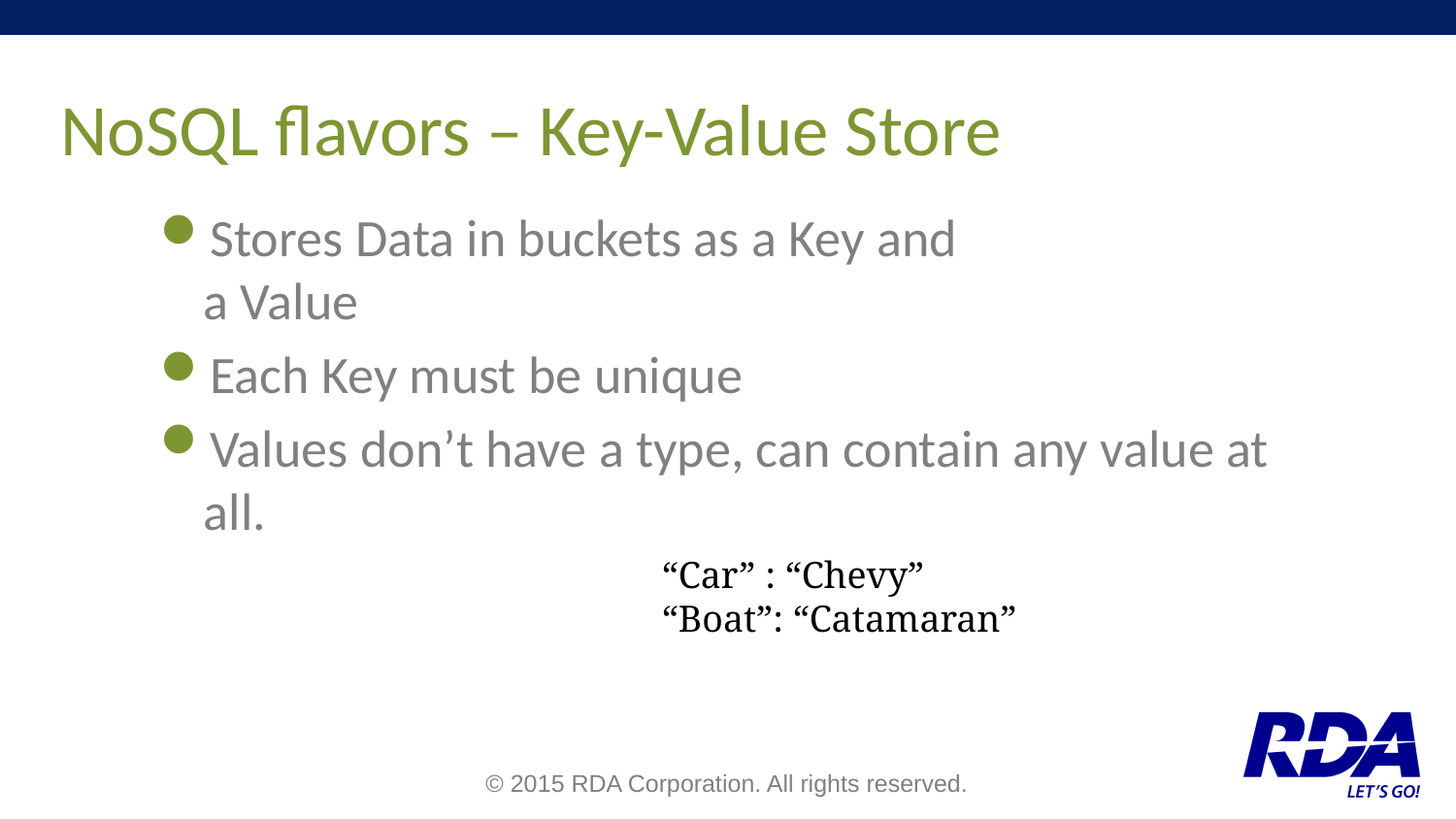

# NoSQL flavors – Key-Value Store
Stores Data in buckets as a Key and
a Value
Each Key must be unique
Values don’t have a type, can contain any value at all.

“Car” : “Chevy”
“Boat”: “Catamaran”